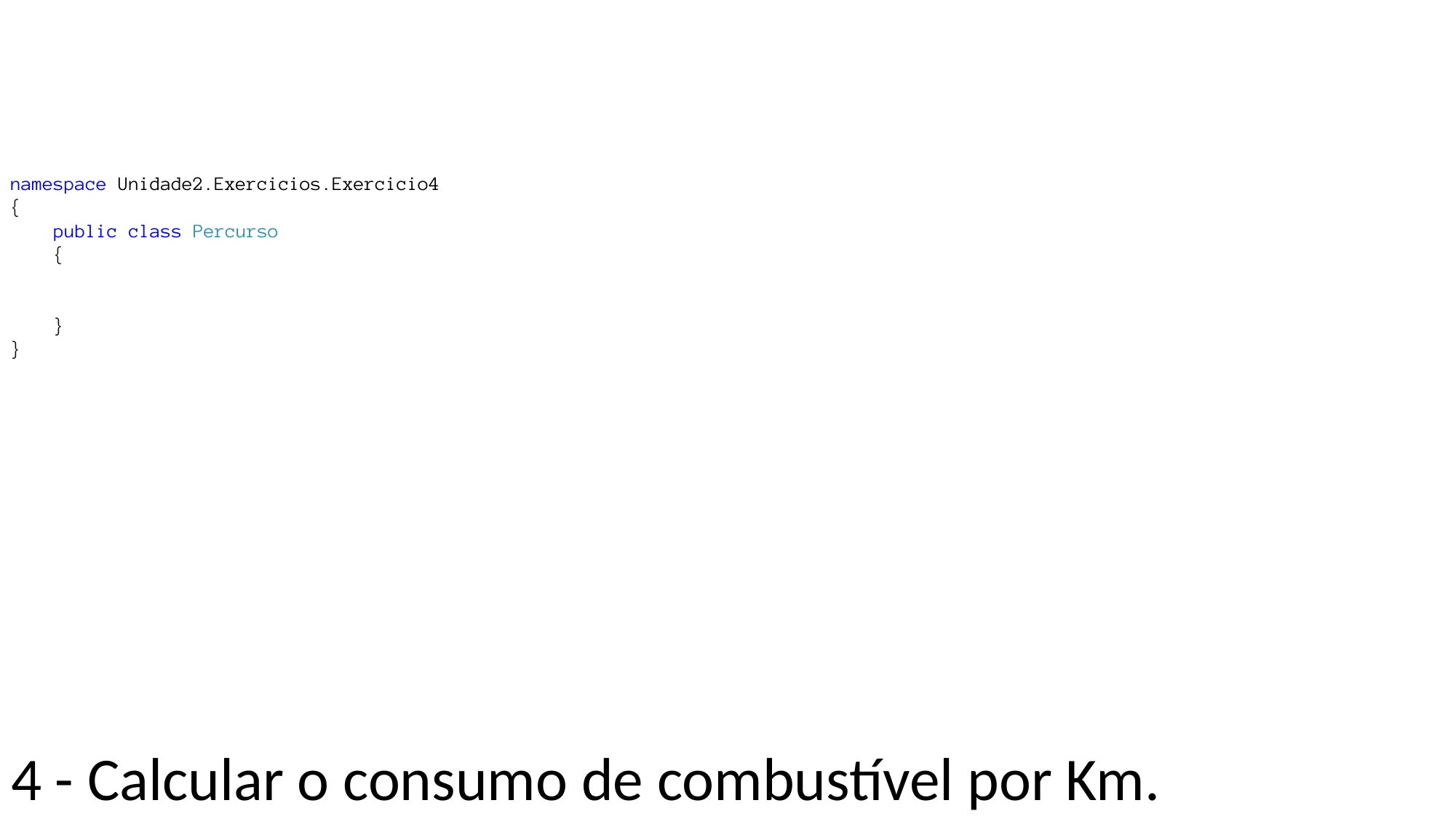

namespace Unidade2.Exercicios.Exercicio4
{
    public class Percurso
    {

    }
}
# 4 - Calcular o consumo de combustível por Km.